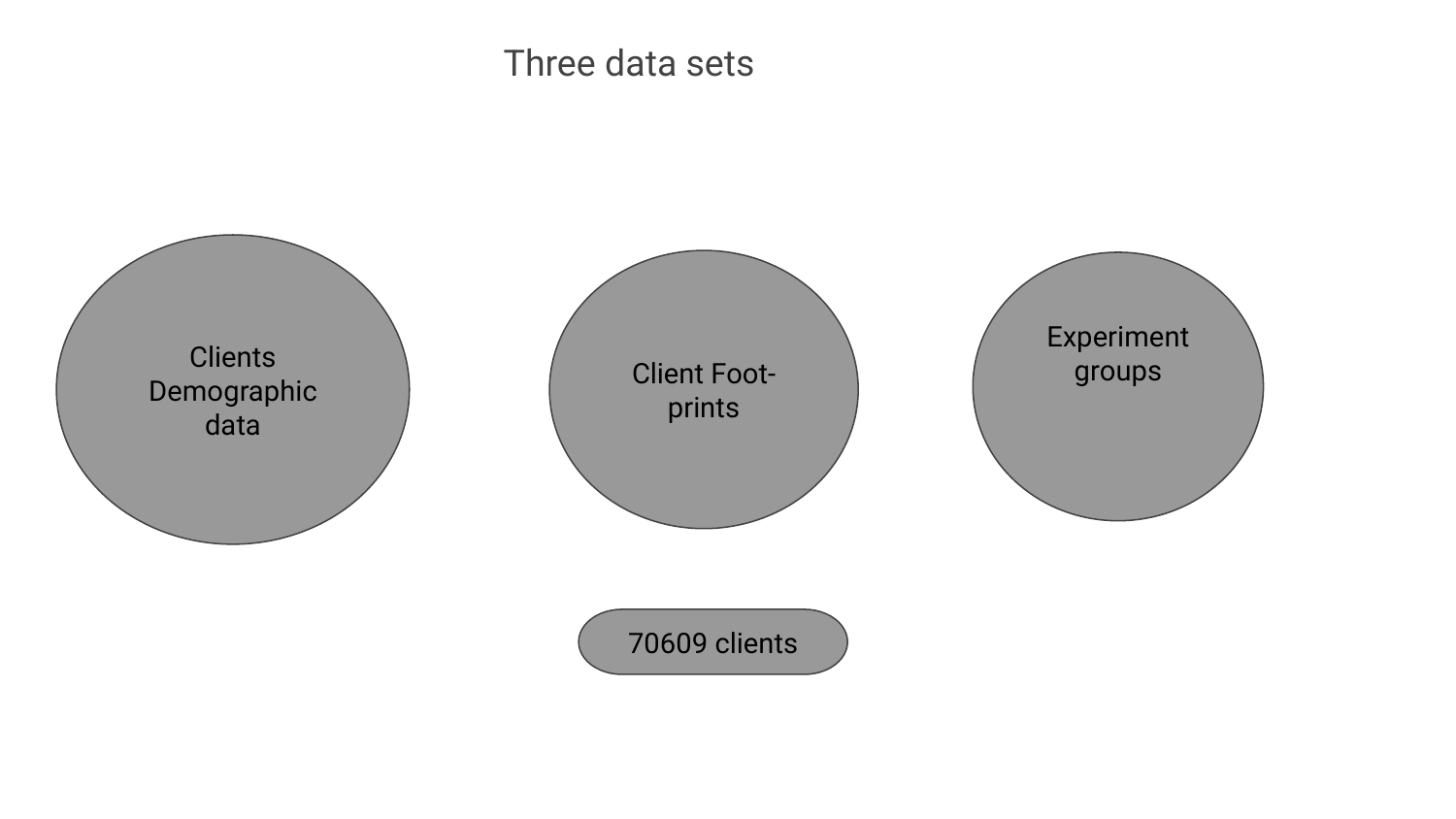

Three data sets
Clients Demographic data
Client Foot-prints
Experiment groups

70609 clients